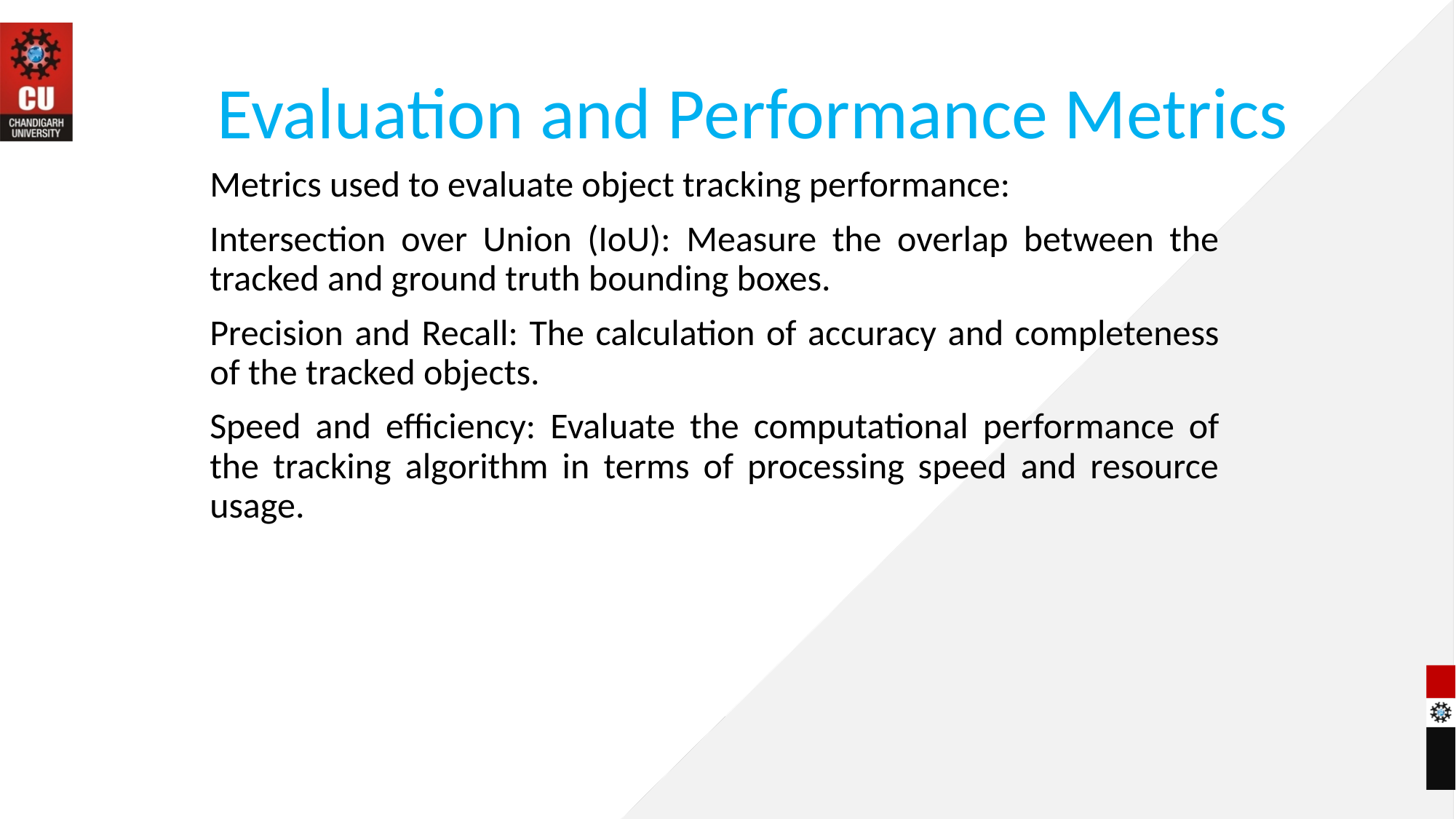

# Evaluation and Performance Metrics
Metrics used to evaluate object tracking performance:
Intersection over Union (IoU): Measure the overlap between the tracked and ground truth bounding boxes.
Precision and Recall: The calculation of accuracy and completeness of the tracked objects.
Speed and efficiency: Evaluate the computational performance of the tracking algorithm in terms of processing speed and resource usage.